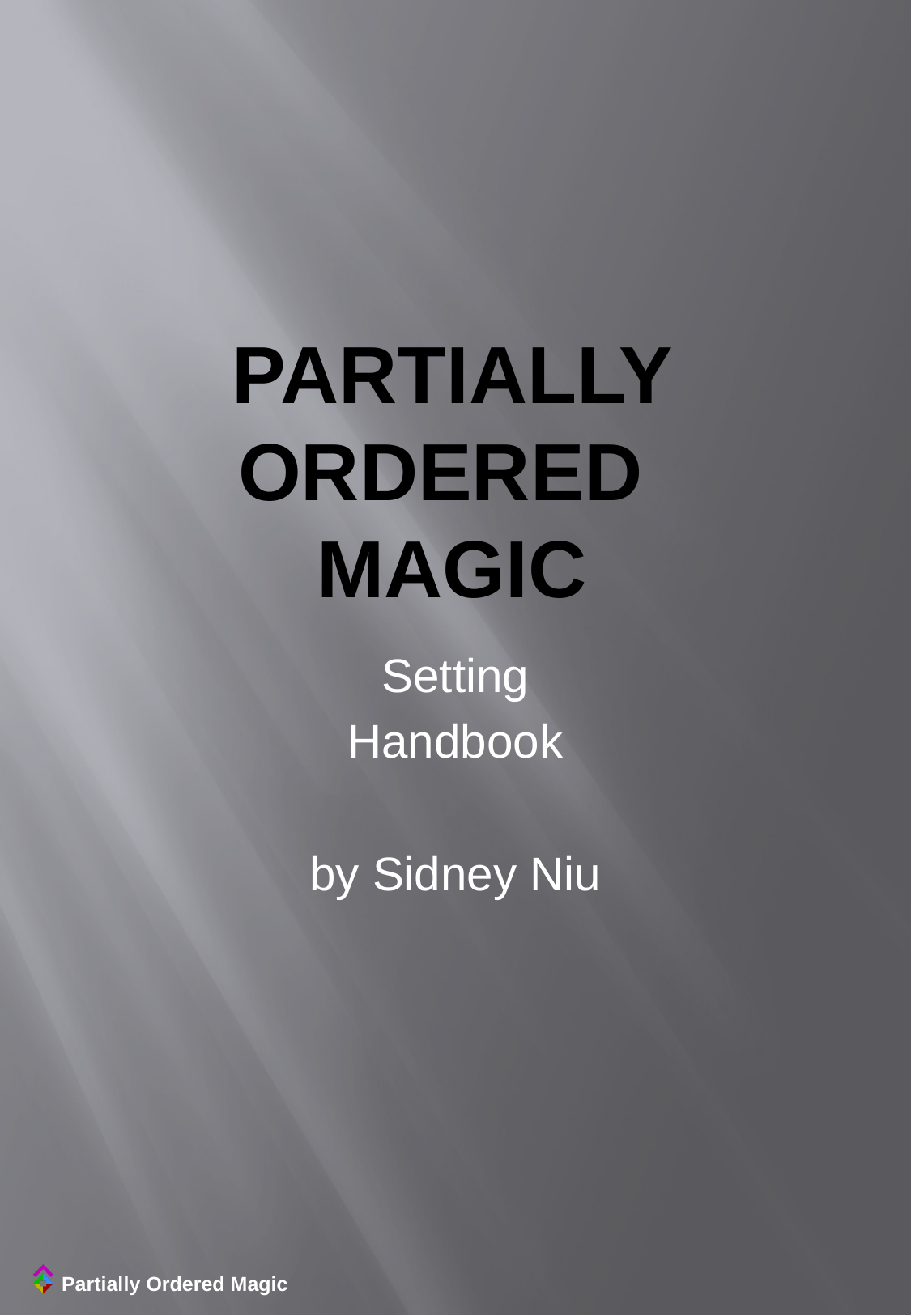

# Partially Ordered Magic
Setting
Handbook

by Sidney Niu